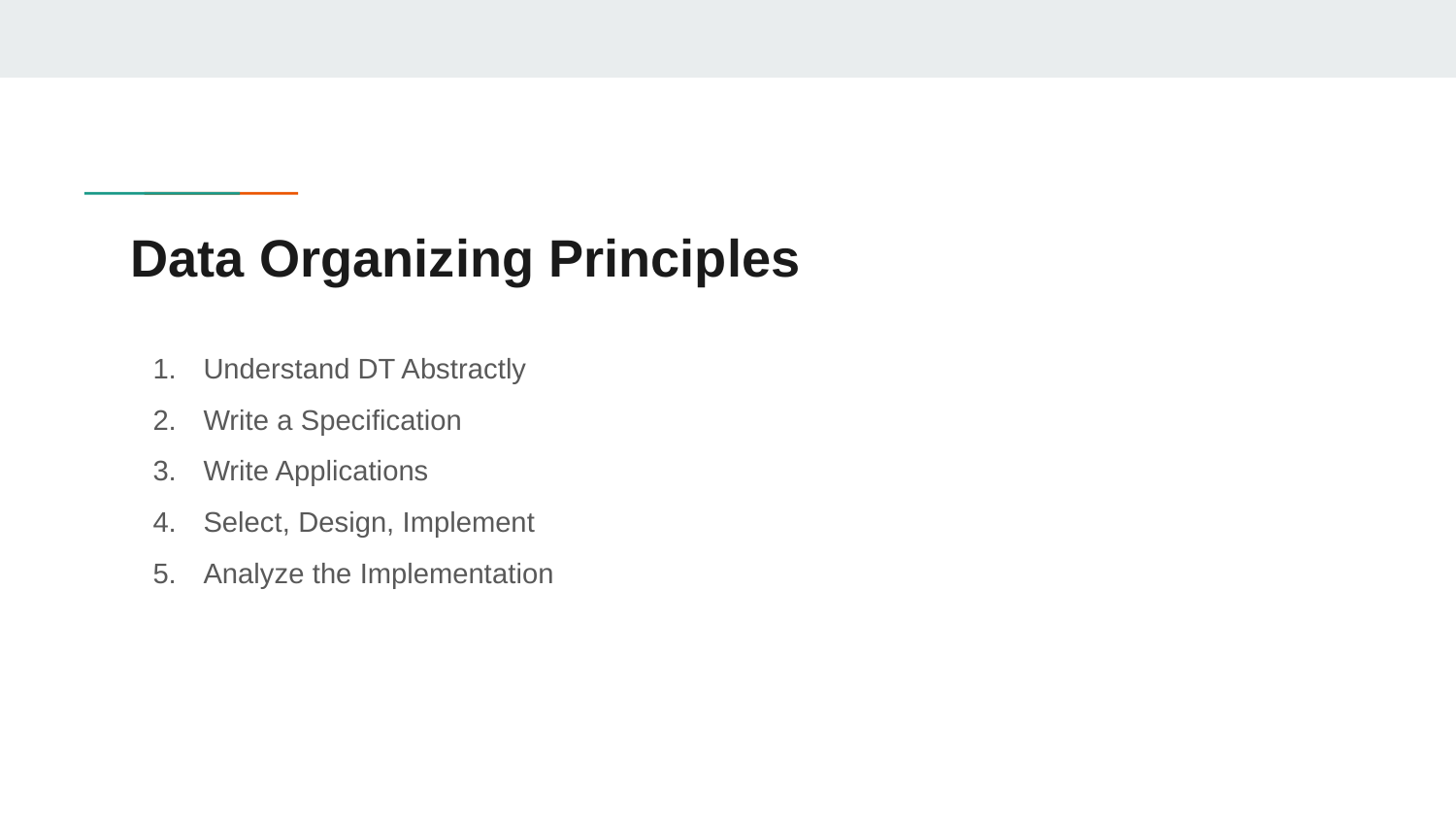

# Data Organizing Principles
Understand DT Abstractly
Write a Specification
Write Applications
Select, Design, Implement
Analyze the Implementation